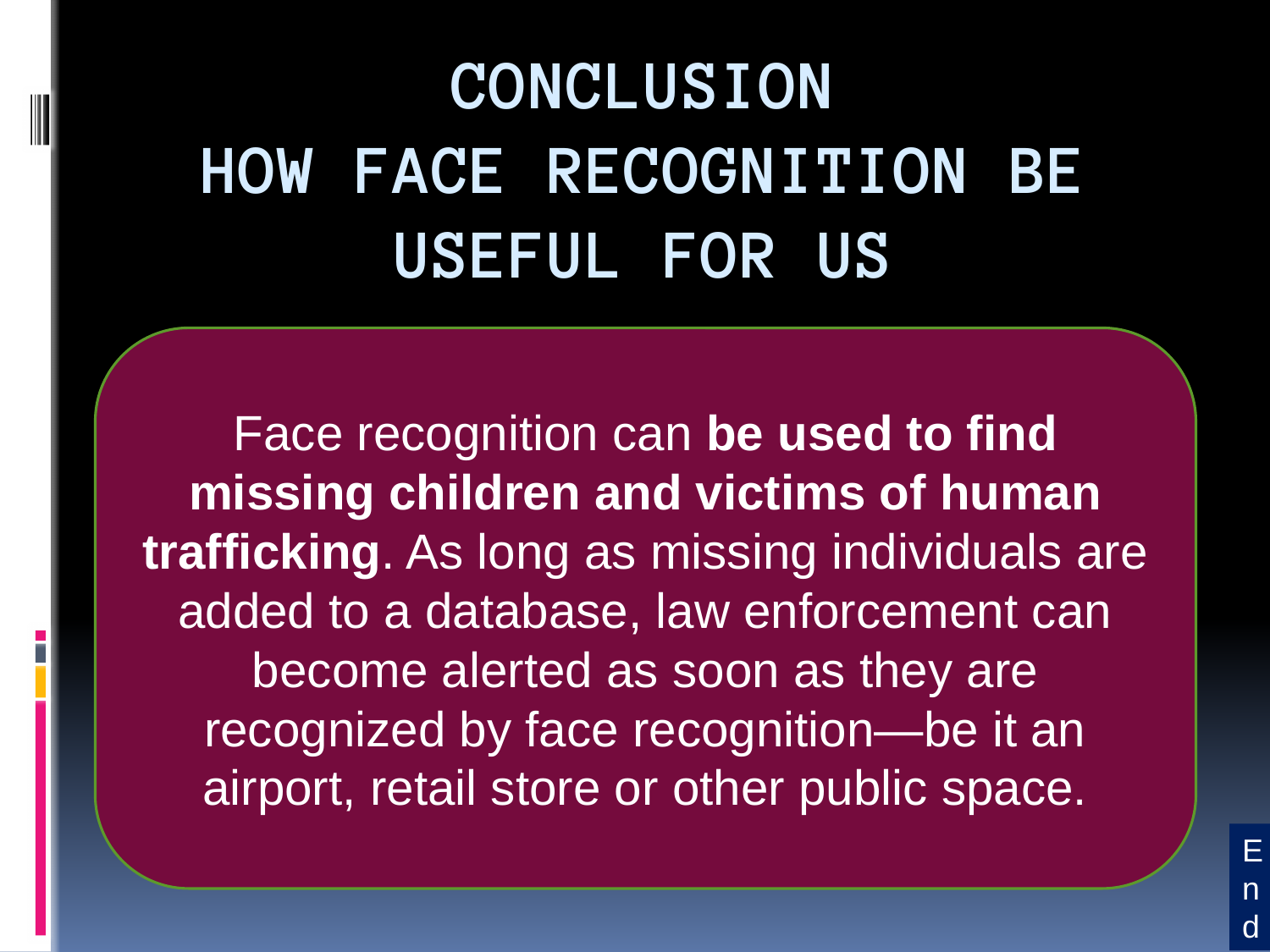

# Conclusion how face recognition be useful for us
Face recognition can be used to find missing children and victims of human trafficking. As long as missing individuals are added to a database, law enforcement can become alerted as soon as they are recognized by face recognition—be it an airport, retail store or other public space.
End